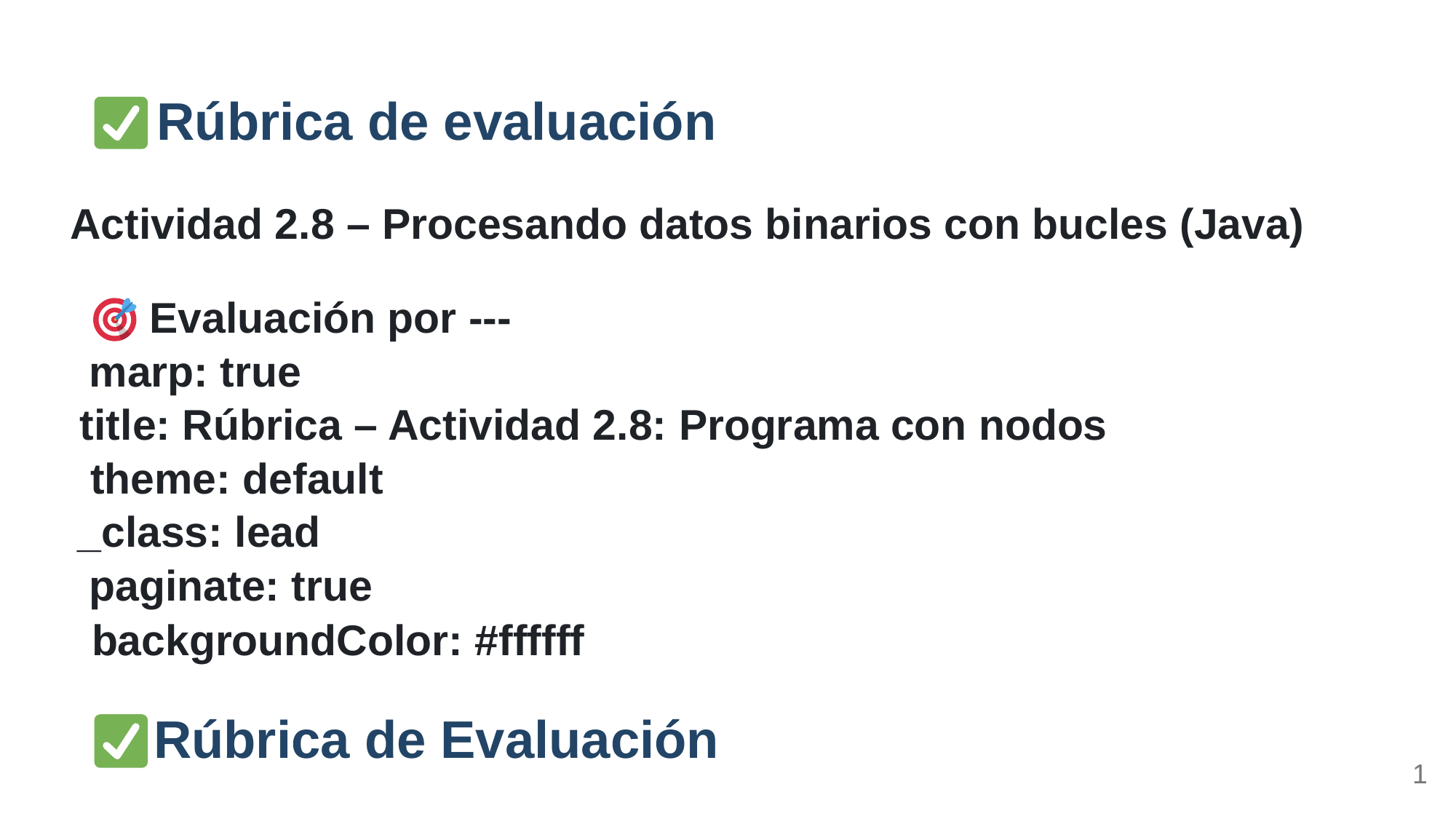

Rúbrica de evaluación

Actividad 2.8 – Procesando datos binarios con bucles (Java)
 Evaluación por ---

marp: true
title: Rúbrica – Actividad 2.8: Programa con nodos
theme: default
_class: lead
paginate: true
backgroundColor: #ffffff
 Rúbrica de Evaluación

1